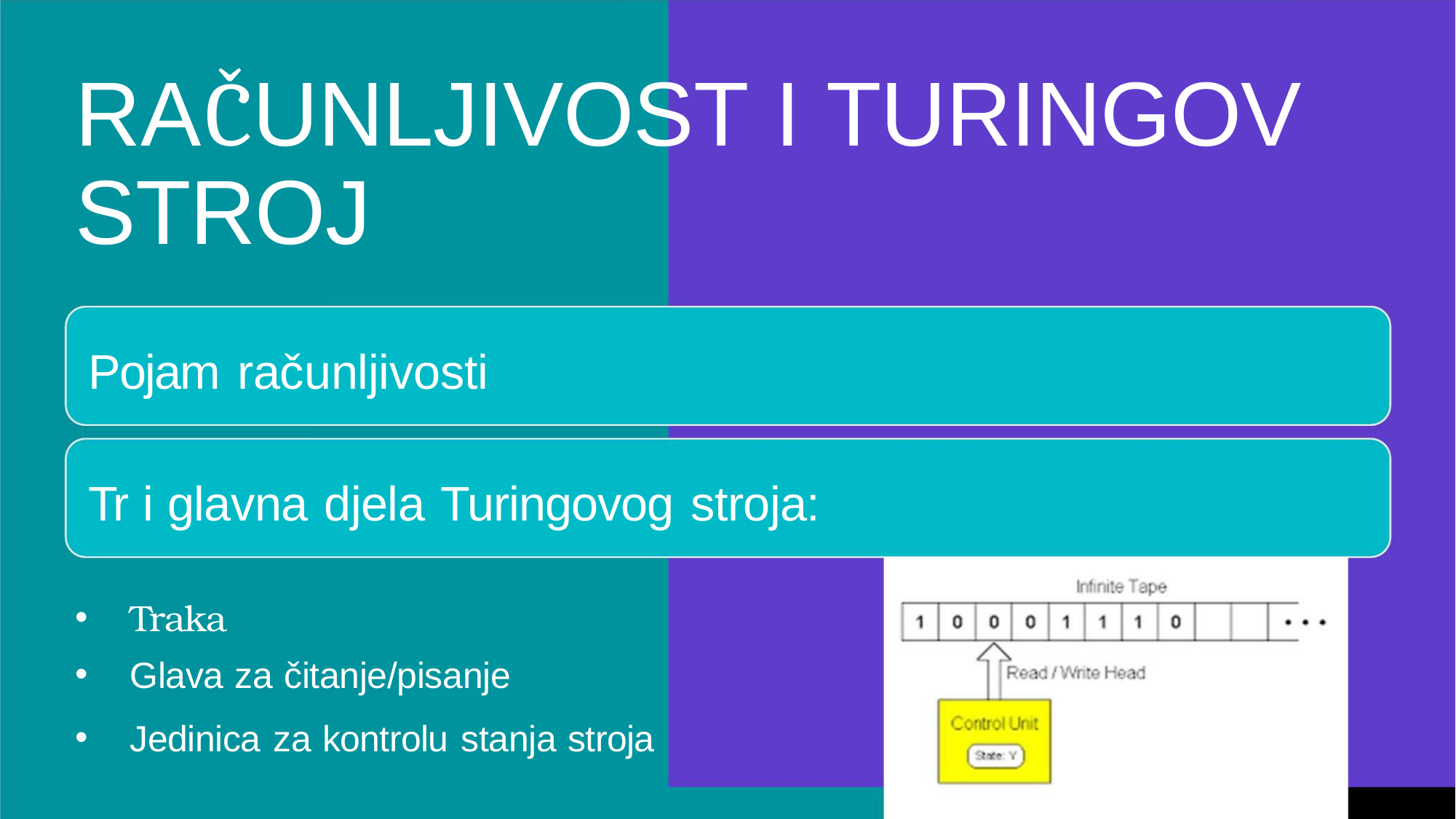

RAČUNLJIVOST I TURINGOV
STROJ
Pojam računljivosti
Tr i glavna djela Turingovog stroja:
Traka
Glava za čitanje/pisanje
Jedinica za kontrolu stanja stroja